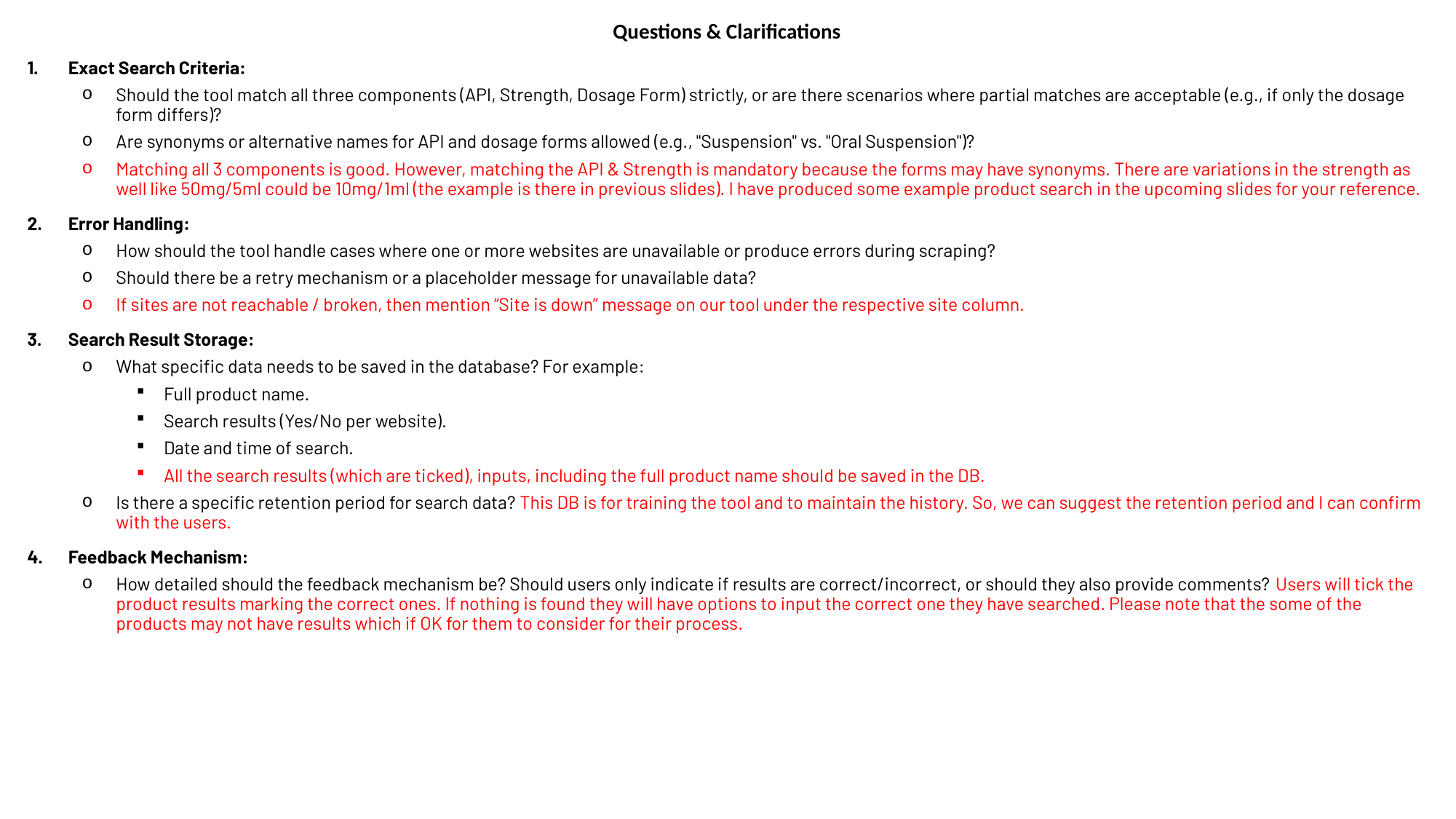

Questions & Clarifications
Exact Search Criteria:
Should the tool match all three components (API, Strength, Dosage Form) strictly, or are there scenarios where partial matches are acceptable (e.g., if only the dosage form differs)?
Are synonyms or alternative names for API and dosage forms allowed (e.g., "Suspension" vs. "Oral Suspension")?
Matching all 3 components is good. However, matching the API & Strength is mandatory because the forms may have synonyms. There are variations in the strength as well like 50mg/5ml could be 10mg/1ml (the example is there in previous slides). I have produced some example product search in the upcoming slides for your reference.
Error Handling:
How should the tool handle cases where one or more websites are unavailable or produce errors during scraping?
Should there be a retry mechanism or a placeholder message for unavailable data?
If sites are not reachable / broken, then mention “Site is down” message on our tool under the respective site column.
Search Result Storage:
What specific data needs to be saved in the database? For example:
Full product name.
Search results (Yes/No per website).
Date and time of search.
All the search results (which are ticked), inputs, including the full product name should be saved in the DB.
Is there a specific retention period for search data? This DB is for training the tool and to maintain the history. So, we can suggest the retention period and I can confirm with the users.
Feedback Mechanism:
How detailed should the feedback mechanism be? Should users only indicate if results are correct/incorrect, or should they also provide comments? Users will tick the product results marking the correct ones. If nothing is found they will have options to input the correct one they have searched. Please note that the some of the products may not have results which if OK for them to consider for their process.